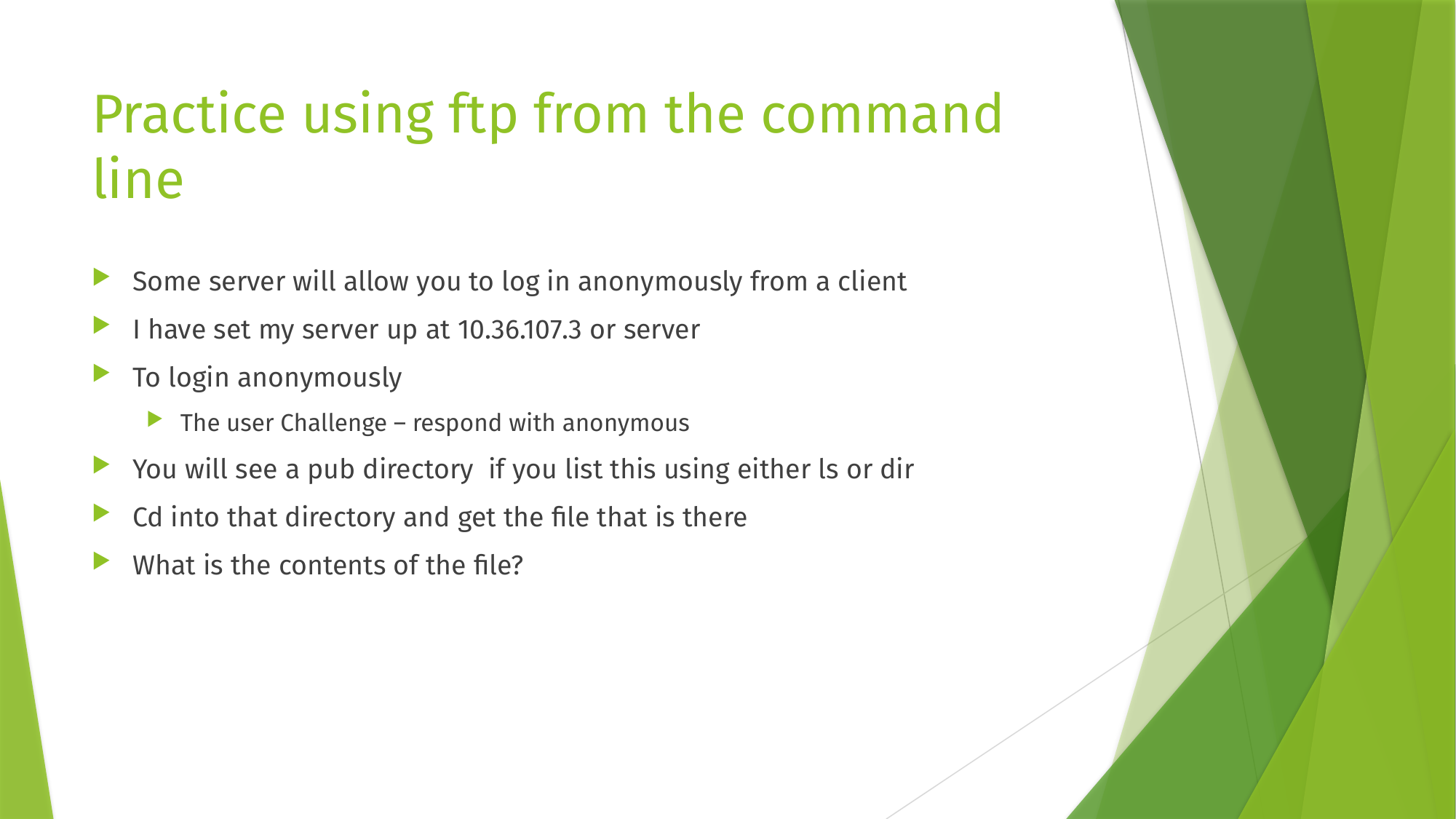

# Practice using ftp from the command line
Some server will allow you to log in anonymously from a client
I have set my server up at 10.36.107.3 or server
To login anonymously
The user Challenge – respond with anonymous
You will see a pub directory  if you list this using either ls or dir
Cd into that directory and get the file that is there
What is the contents of the file?